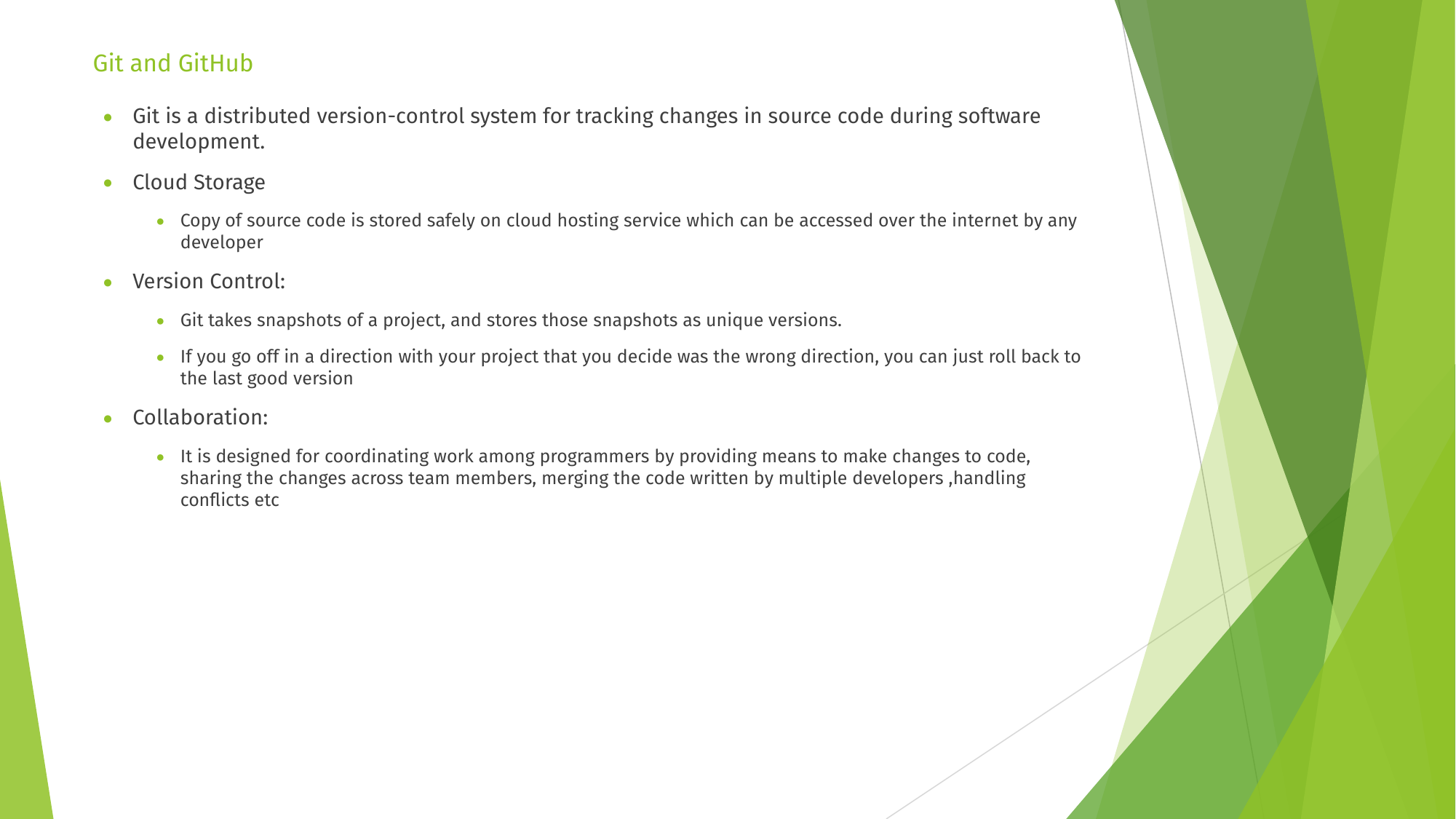

# Git and GitHub
Git is a distributed version-control system for tracking changes in source code during software development.
Cloud Storage
Copy of source code is stored safely on cloud hosting service which can be accessed over the internet by any developer
Version Control:
Git takes snapshots of a project, and stores those snapshots as unique versions.
If you go off in a direction with your project that you decide was the wrong direction, you can just roll back to the last good version
Collaboration:
It is designed for coordinating work among programmers by providing means to make changes to code, sharing the changes across team members, merging the code written by multiple developers ,handling conflicts etc